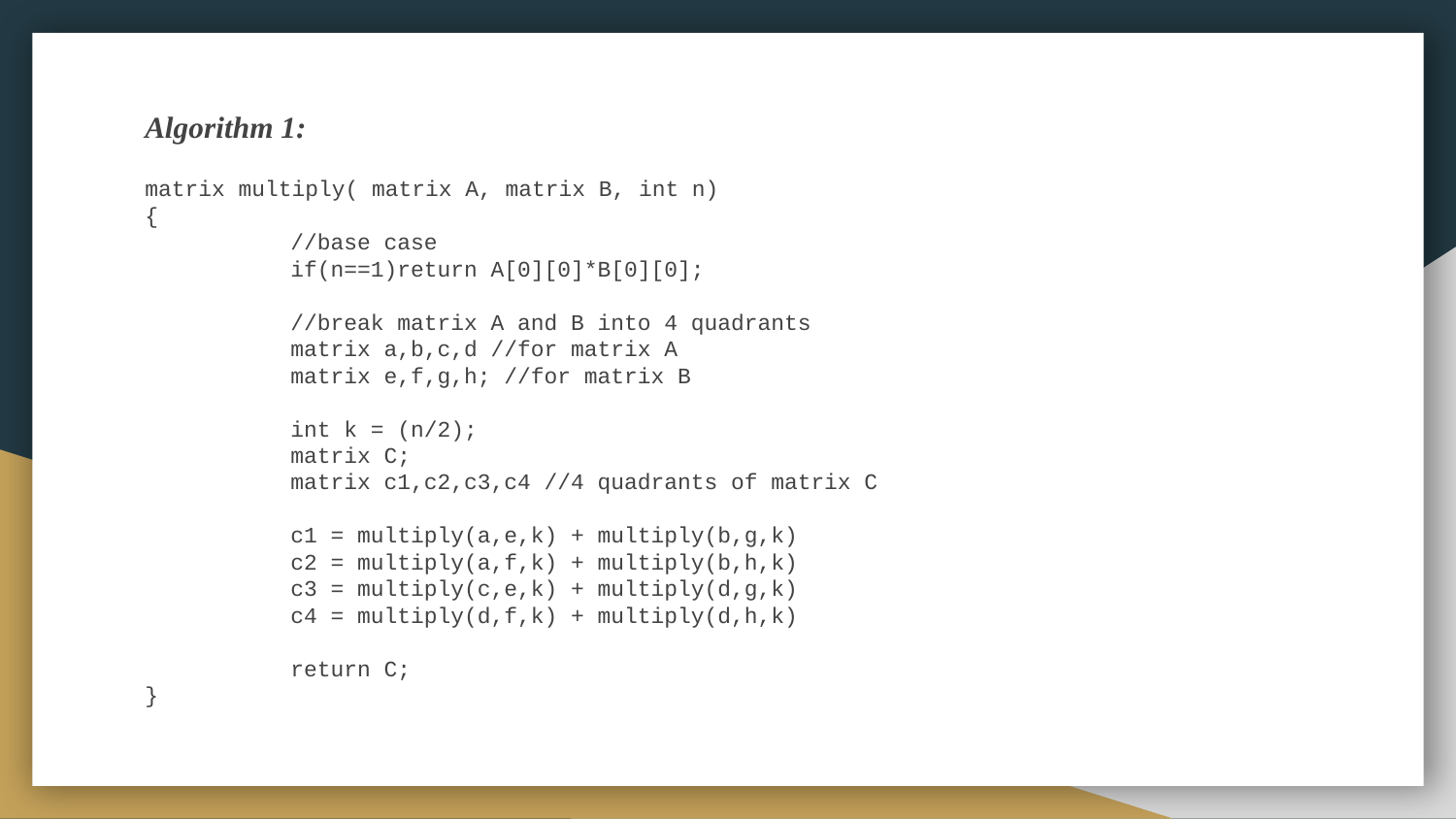

Algorithm 1:

matrix multiply( matrix A, matrix B, int n)
{
	//base case
	if(n==1)return A[0][0]*B[0][0];

	//break matrix A and B into 4 quadrants
	matrix a,b,c,d //for matrix A
	matrix e,f,g,h; //for matrix B

	int k = (n/2);
	matrix C;
	matrix c1,c2,c3,c4 //4 quadrants of matrix C

	c1 = multiply(a,e,k) + multiply(b,g,k)
	c2 = multiply(a,f,k) + multiply(b,h,k)
	c3 = multiply(c,e,k) + multiply(d,g,k)
	c4 = multiply(d,f,k) + multiply(d,h,k)

	return C;
}